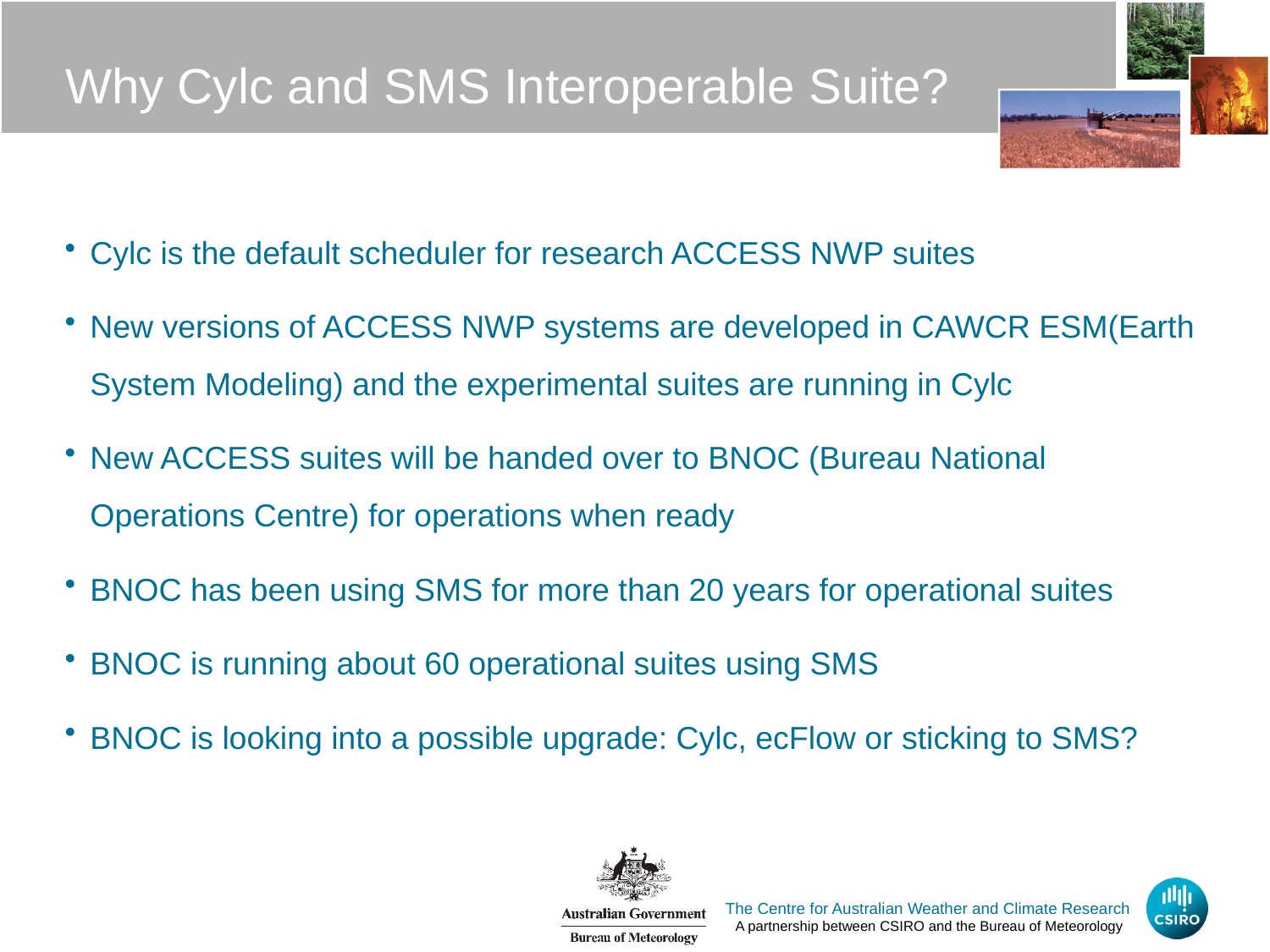

# Why Cylc and SMS Interoperable Suite?

Cylc is the default scheduler for research ACCESS NWP suites
New versions of ACCESS NWP systems are developed in CAWCR ESM(Earth System Modeling) and the experimental suites are running in Cylc
New ACCESS suites will be handed over to BNOC (Bureau National Operations Centre) for operations when ready
BNOC has been using SMS for more than 20 years for operational suites
BNOC is running about 60 operational suites using SMS
BNOC is looking into a possible upgrade: Cylc, ecFlow or sticking to SMS?

The Centre for Australian Weather and Climate Research
A partnership between CSIRO and the Bureau of Meteorology